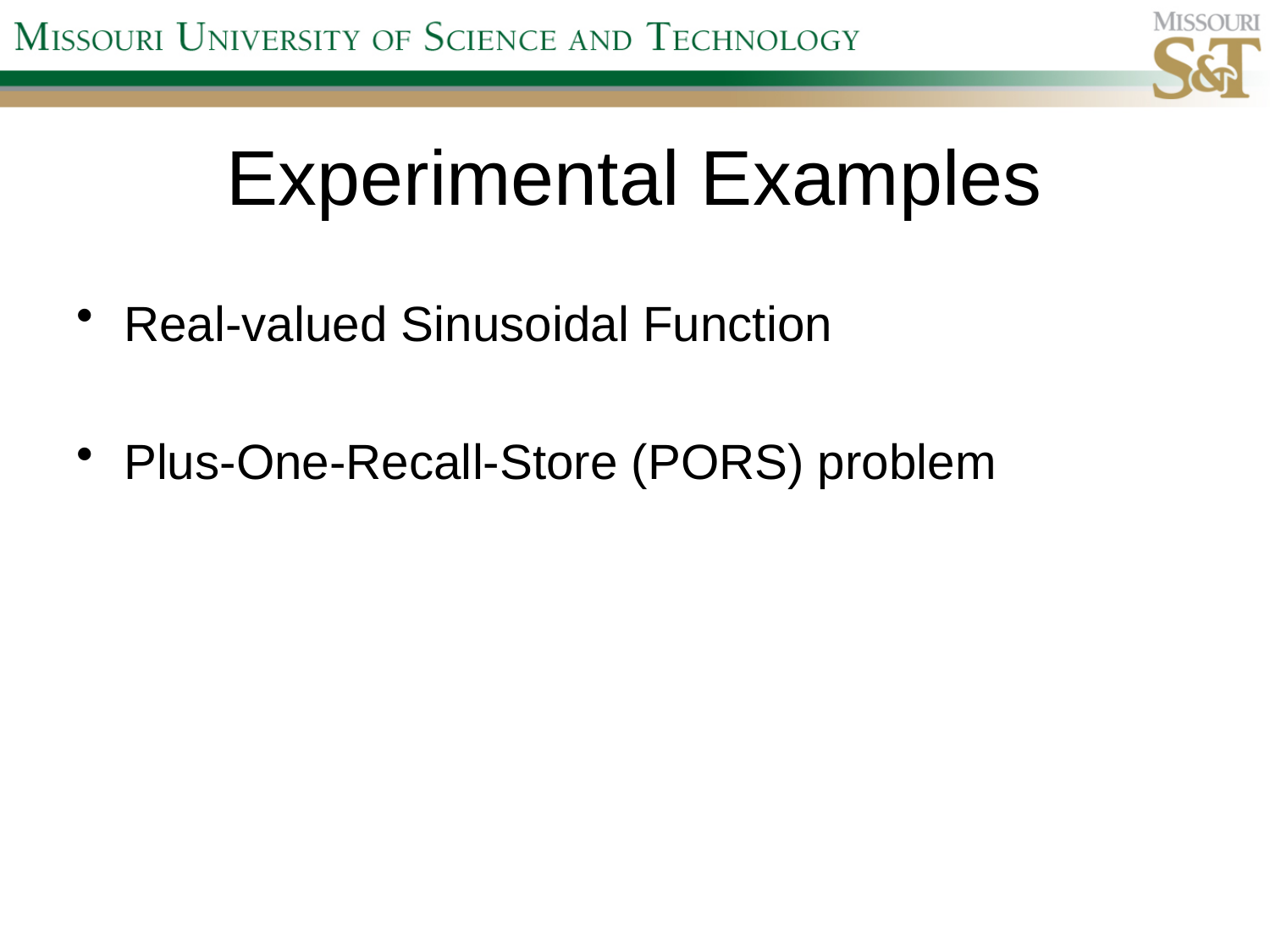

# Experimental Examples
Real-valued Sinusoidal Function

Plus-One-Recall-Store (PORS) problem